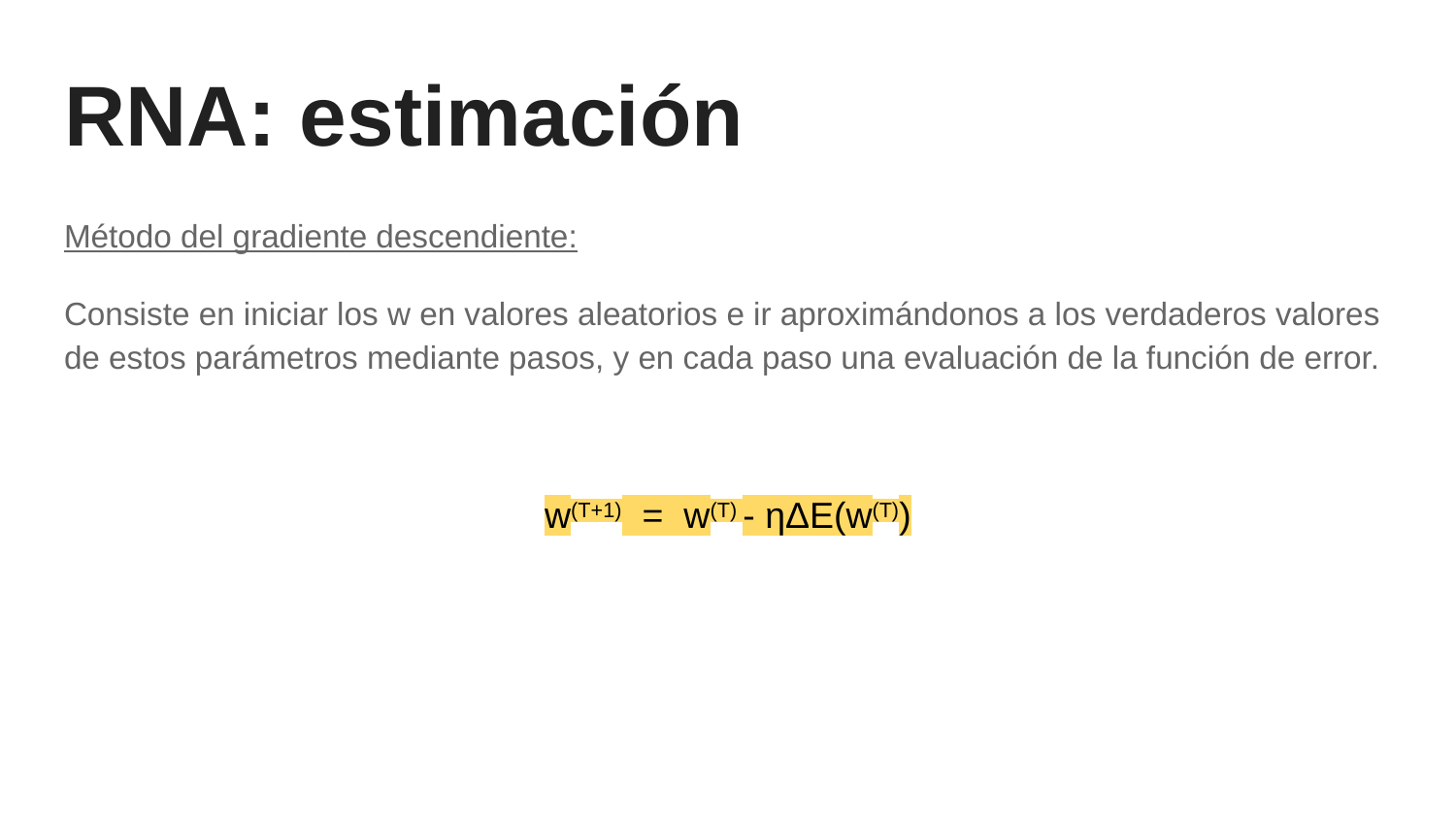

# RNA: estimación
Método del gradiente descendiente:
Consiste en iniciar los w en valores aleatorios e ir aproximándonos a los verdaderos valores de estos parámetros mediante pasos, y en cada paso una evaluación de la función de error.

w(T+1)  =  w(T) - ηΔE(w(T))